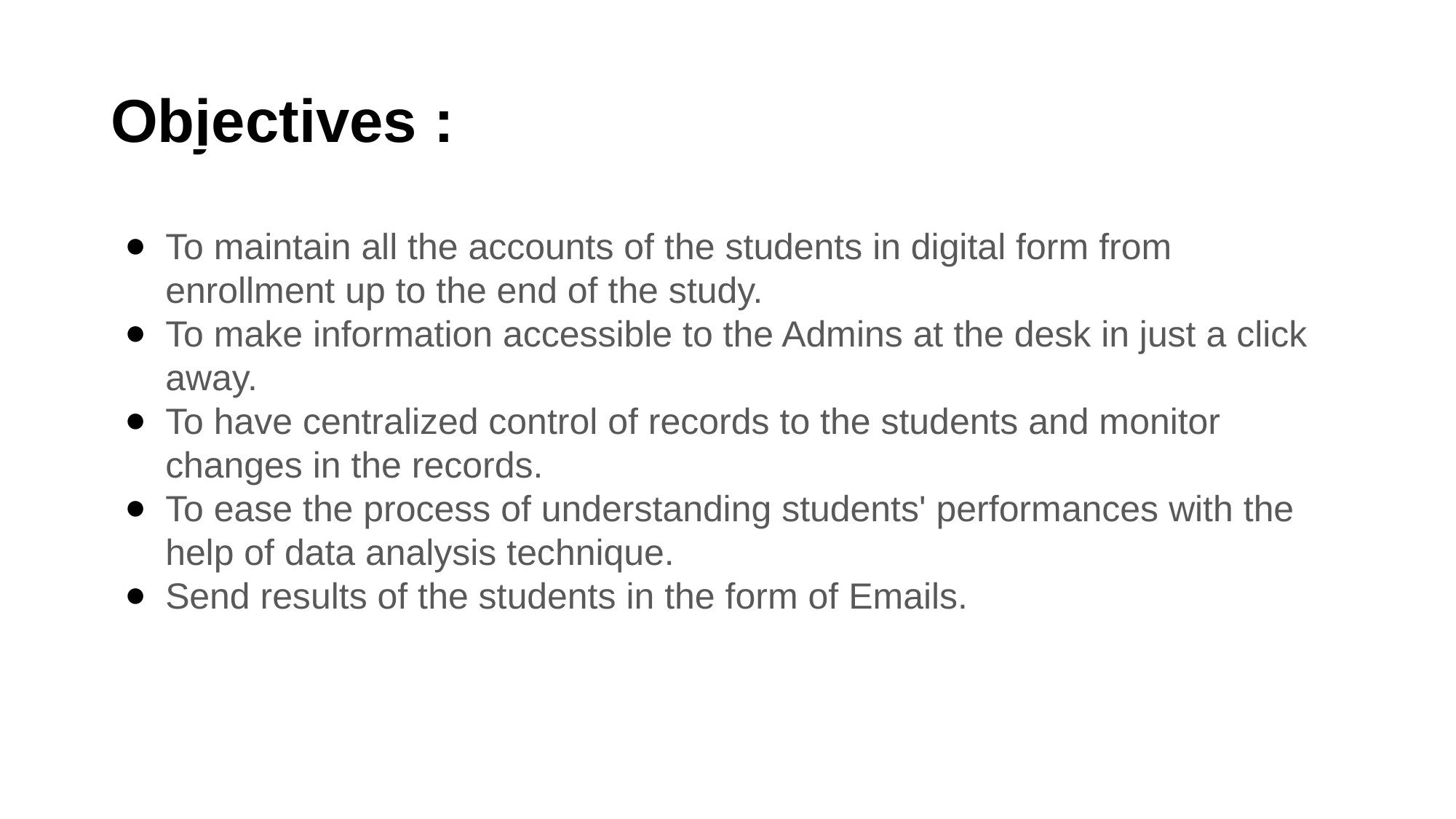

Objectives :
To maintain all the accounts of the students in digital form from enrollment up to the end of the study.
To make information accessible to the Admins at the desk in just a click away.
To have centralized control of records to the students and monitor changes in the records.
To ease the process of understanding students' performances with the help of data analysis technique.
Send results of the students in the form of Emails.